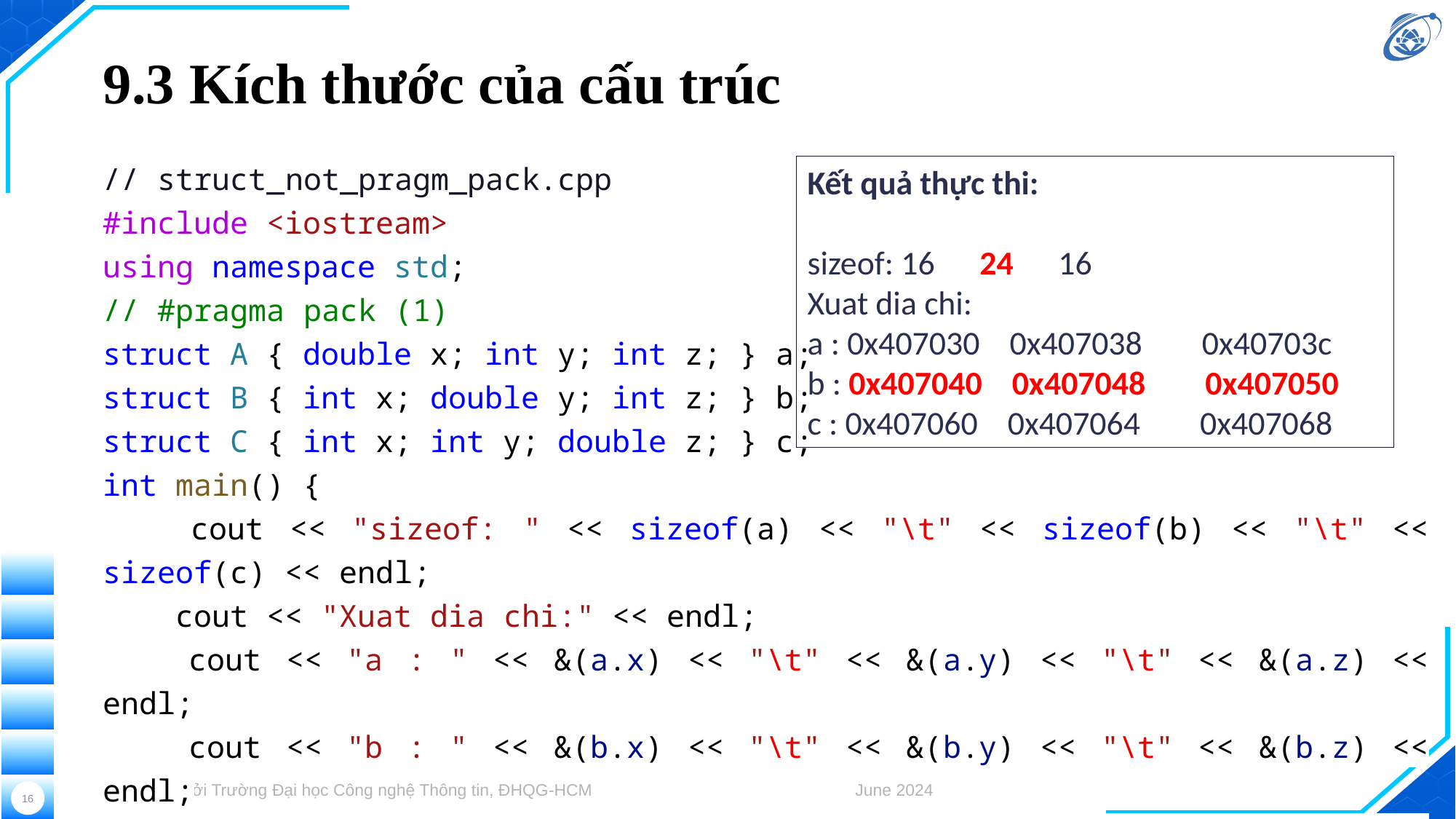

# 9.3 Kích thước của cấu trúc
// struct_not_pragm_pack.cpp
#include <iostream>
using namespace std;
// #pragma pack (1)
struct A { double x; int y; int z; } a;
struct B { int x; double y; int z; } b;
struct C { int x; int y; double z; } c;
int main() {
    cout << "sizeof: " << sizeof(a) << "\t" << sizeof(b) << "\t" << sizeof(c) << endl;
    cout << "Xuat dia chi:" << endl;
    cout << "a : " << &(a.x) << "\t" << &(a.y) << "\t" << &(a.z) << endl;
    cout << "b : " << &(b.x) << "\t" << &(b.y) << "\t" << &(b.z) << endl;
    cout << "c : " << &(c.x) << "\t" << &(c.y) << "\t" << &(c.z) << endl;
    return 0; }

Kết quả thực thi:

sizeof: 16      24      16
Xuat dia chi:
a : 0x407030    0x407038        0x40703c
b : 0x407040    0x407048        0x407050
c : 0x407060    0x407064        0x407068
Thực hiện bởi Trường Đại học Công nghệ Thông tin, ĐHQG-HCM
June 2024
16